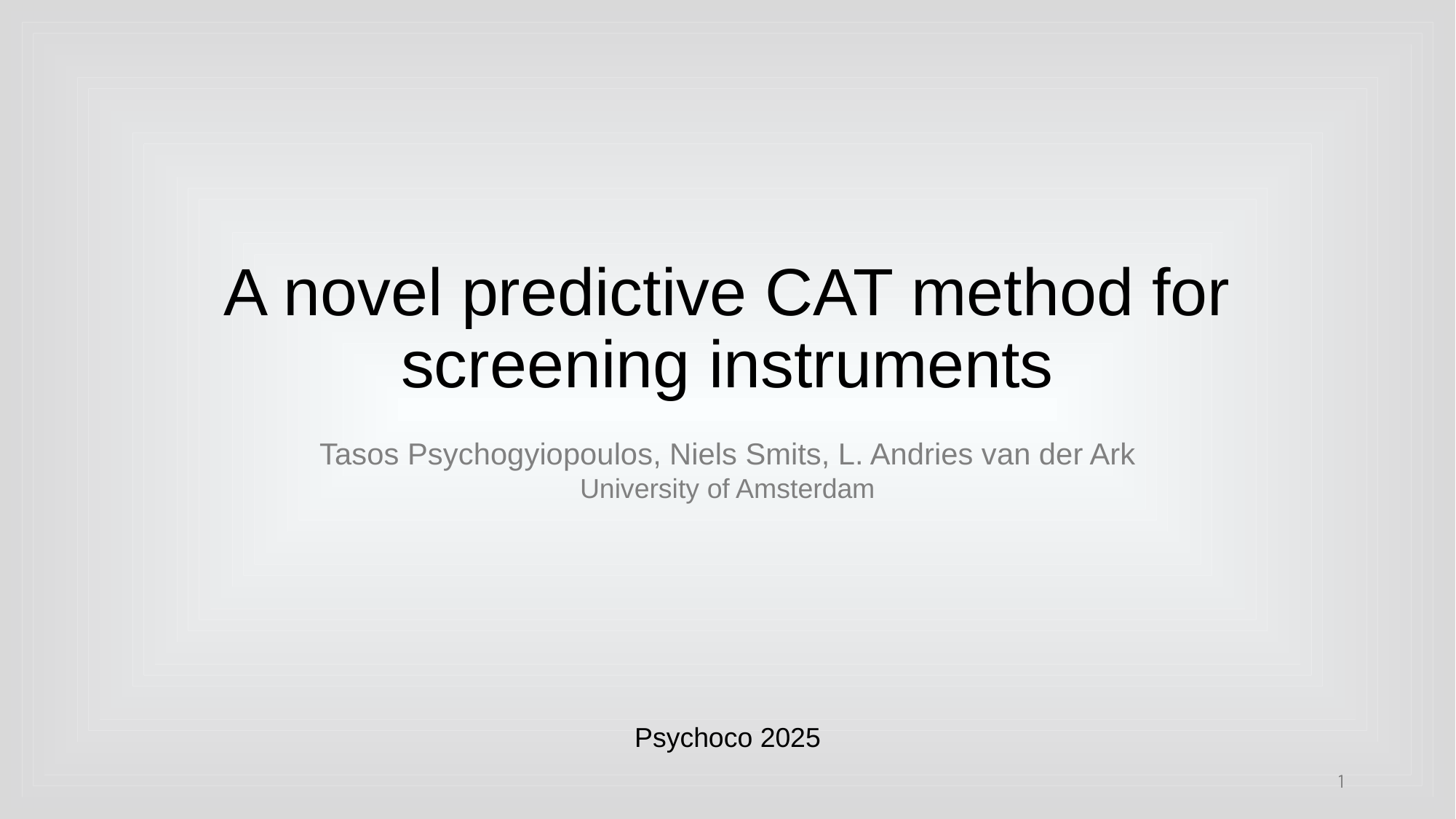

# A novel predictive CAT method for screening instruments
Tasos Psychogyiopoulos, Niels Smits, L. Andries van der Ark
University of Amsterdam
Psychoco 2025
1